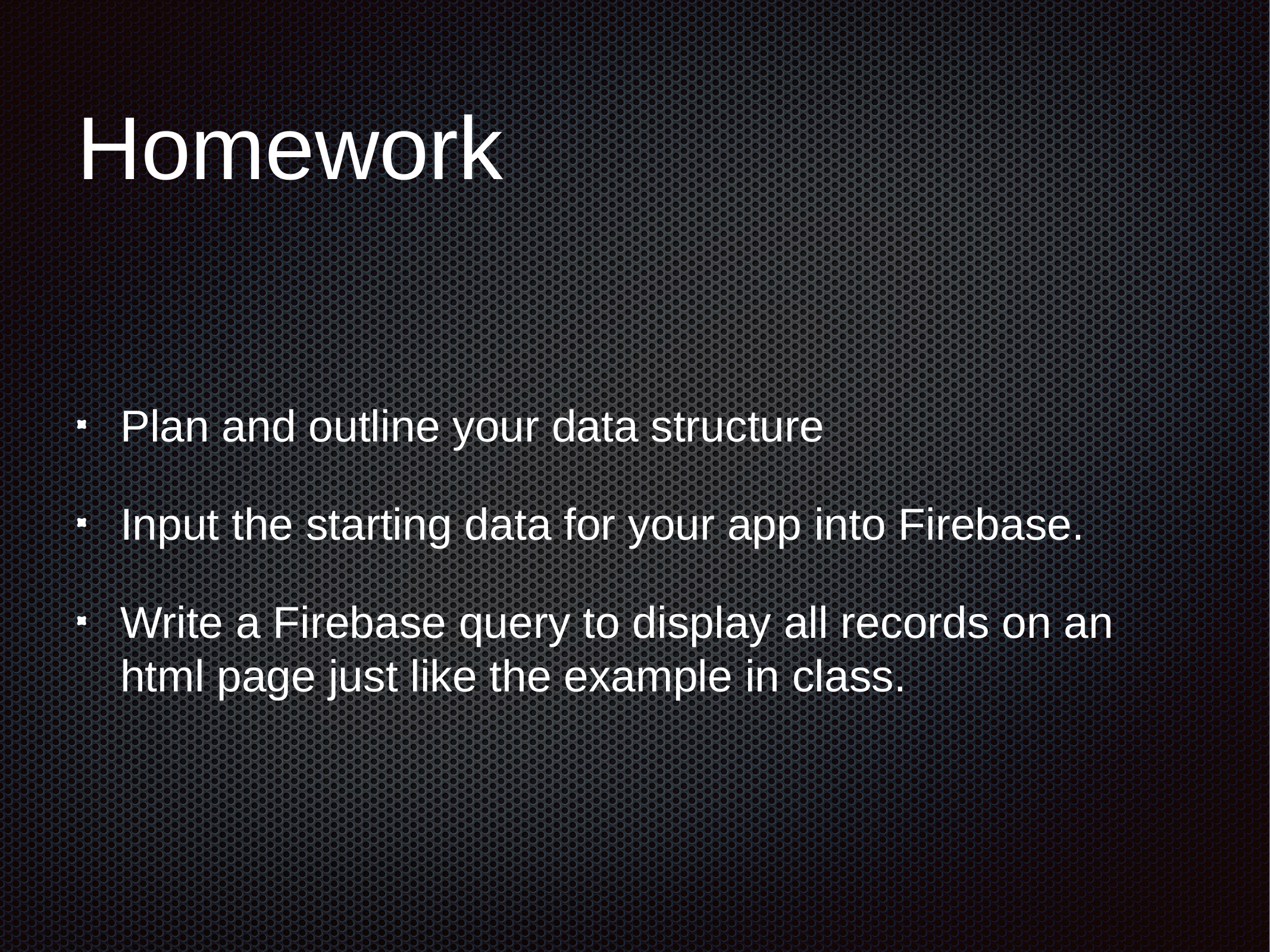

# Homework
Plan and outline your data structure
Input the starting data for your app into Firebase.
Write a Firebase query to display all records on an html page just like the example in class.